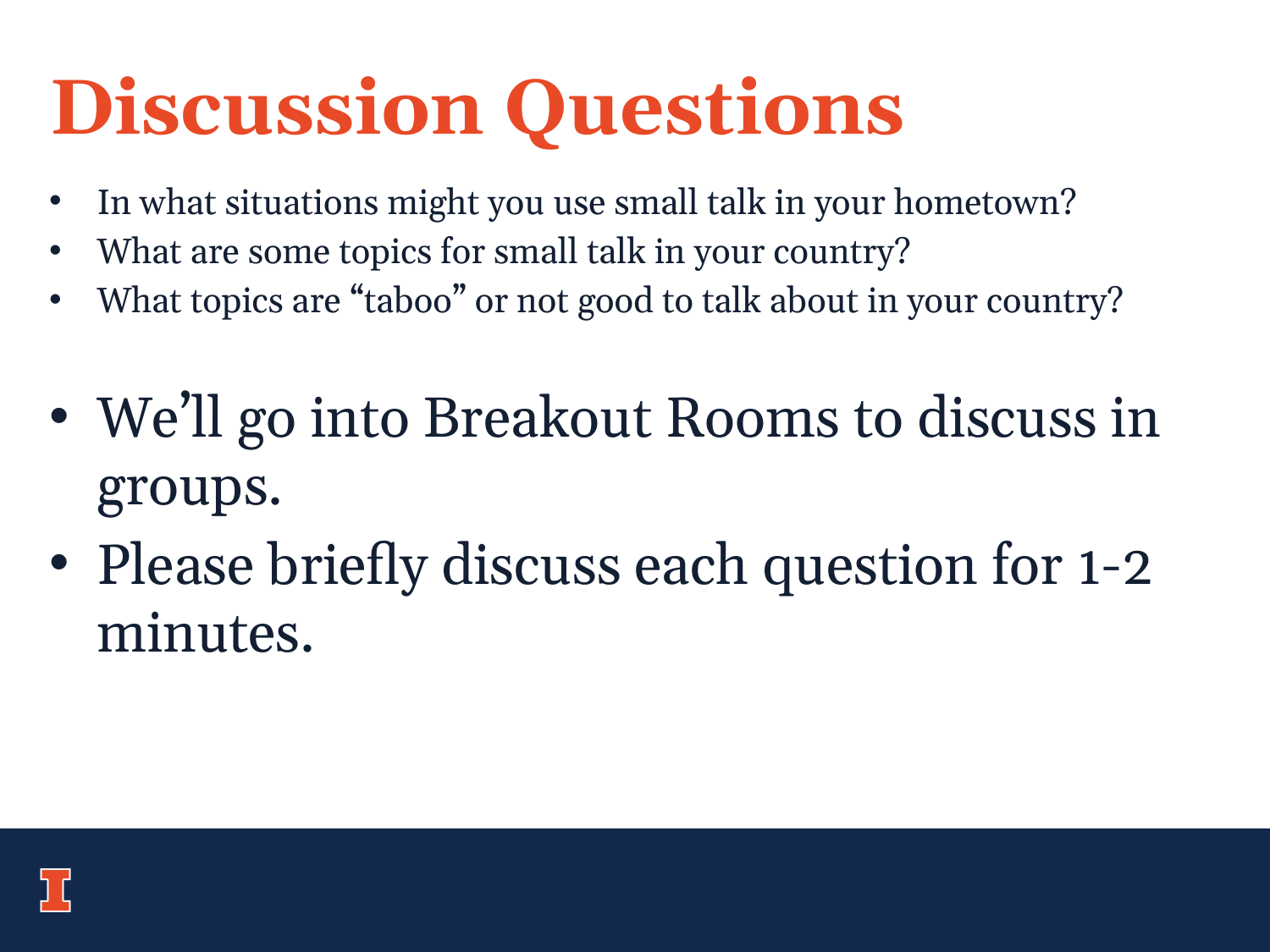

Discussion Questions
In what situations might you use small talk in your hometown?
What are some topics for small talk in your country?
What topics are “taboo” or not good to talk about in your country?

We’ll go into Breakout Rooms to discuss in groups.
Please briefly discuss each question for 1-2 minutes.